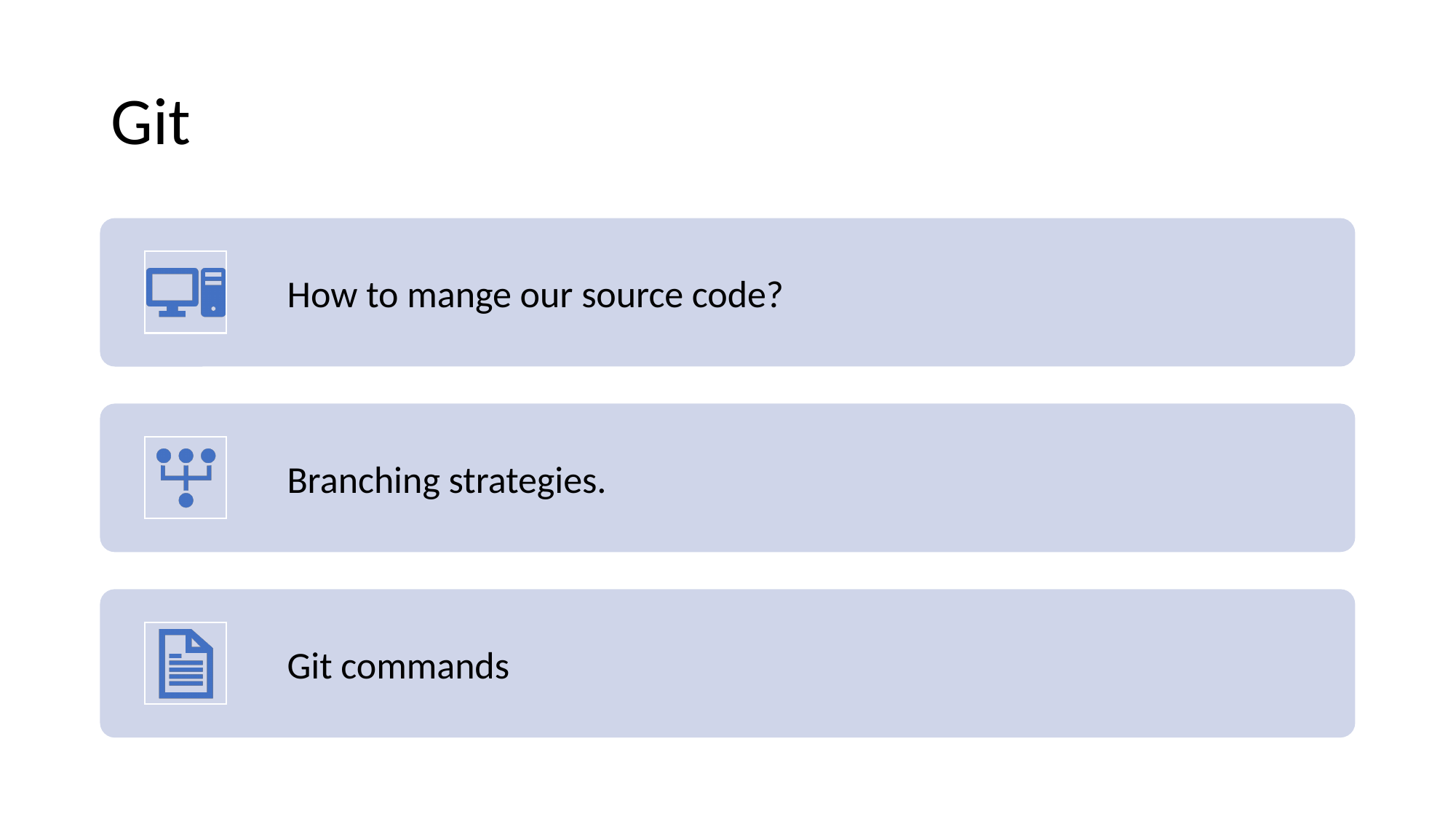

# Git
How to mange our source code?
Branching strategies.
Git commands